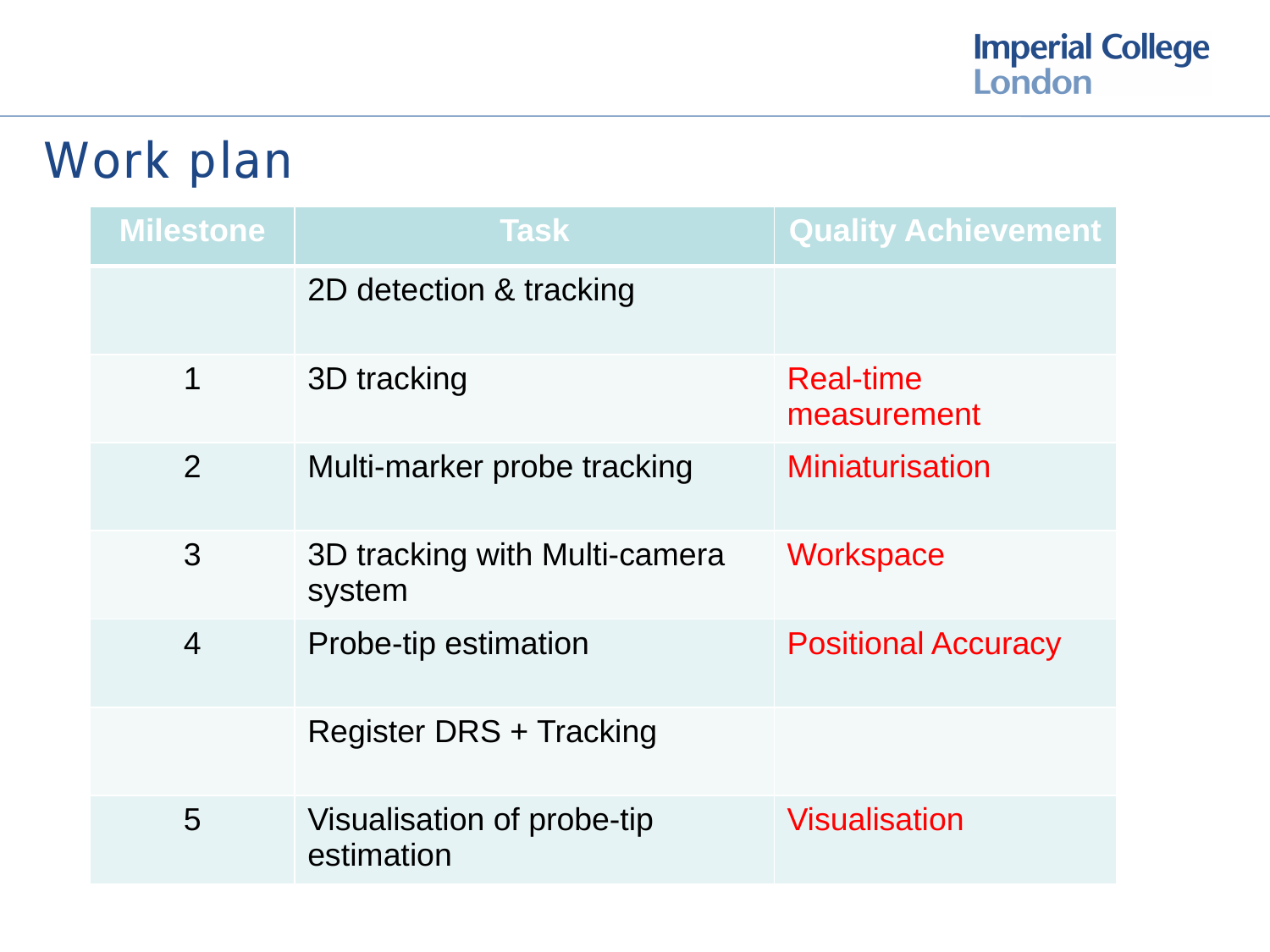

# Work plan
| Milestone | Task | Quality Achievement |
| --- | --- | --- |
|  | 2D detection & tracking |  |
| 1 | 3D tracking | Real-time measurement |
| 2 | Multi-marker probe tracking | Miniaturisation |
| 3 | 3D tracking with Multi-camera system | Workspace |
| 4 | Probe-tip estimation | Positional Accuracy |
|  | Register DRS + Tracking |  |
| 5 | Visualisation of probe-tip estimation | Visualisation |